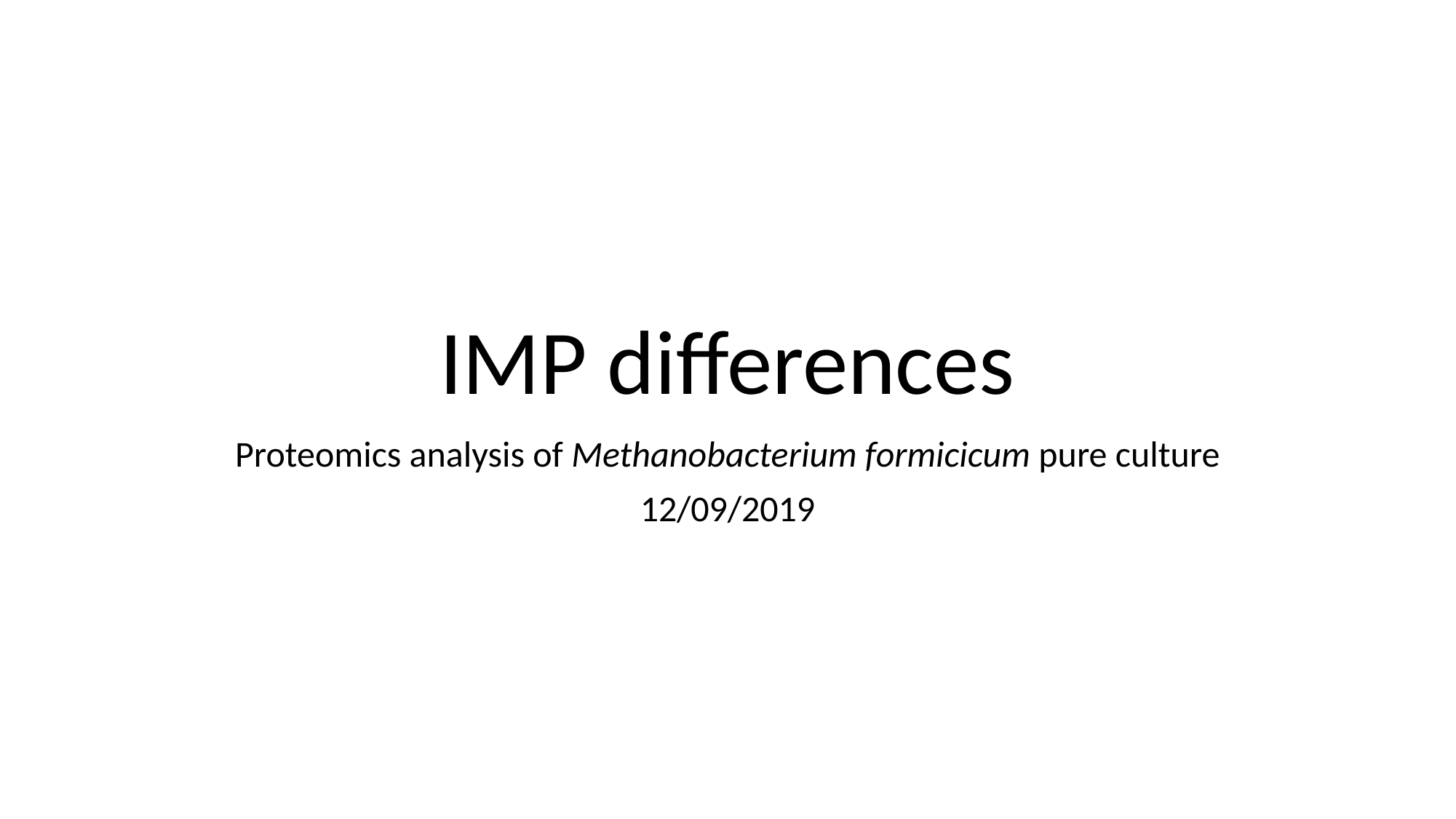

# IMP differences
Proteomics analysis of Methanobacterium formicicum pure culture
12/09/2019